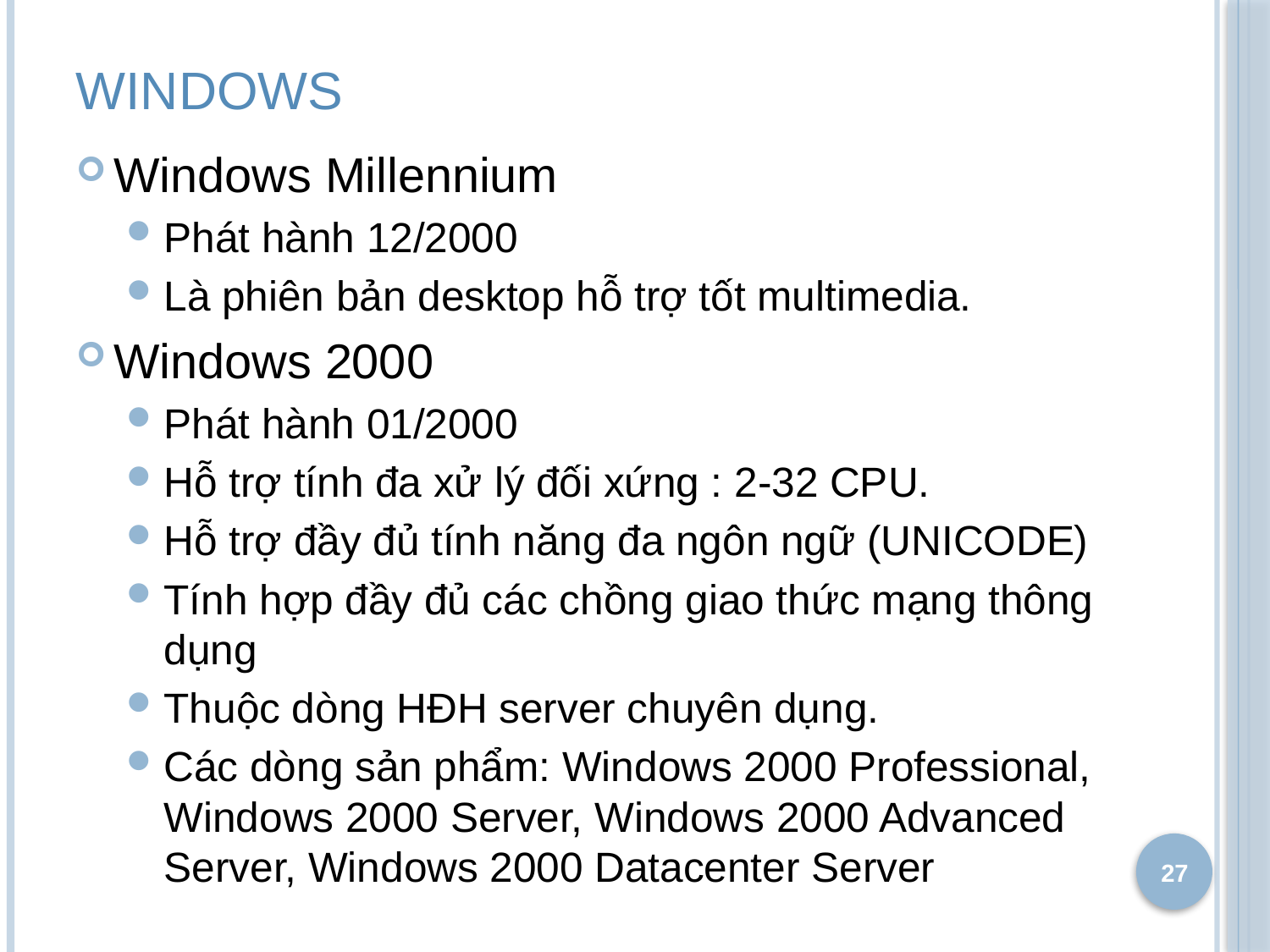

# Windows
Windows Millennium
Phát hành 12/2000
Là phiên bản desktop hỗ trợ tốt multimedia.
Windows 2000
Phát hành 01/2000
Hỗ trợ tính đa xử lý đối xứng : 2-32 CPU.
Hỗ trợ đầy đủ tính năng đa ngôn ngữ (UNICODE)
Tính hợp đầy đủ các chồng giao thức mạng thông dụng
Thuộc dòng HĐH server chuyên dụng.
Các dòng sản phẩm: Windows 2000 Professional, Windows 2000 Server, Windows 2000 Advanced Server, Windows 2000 Datacenter Server

27